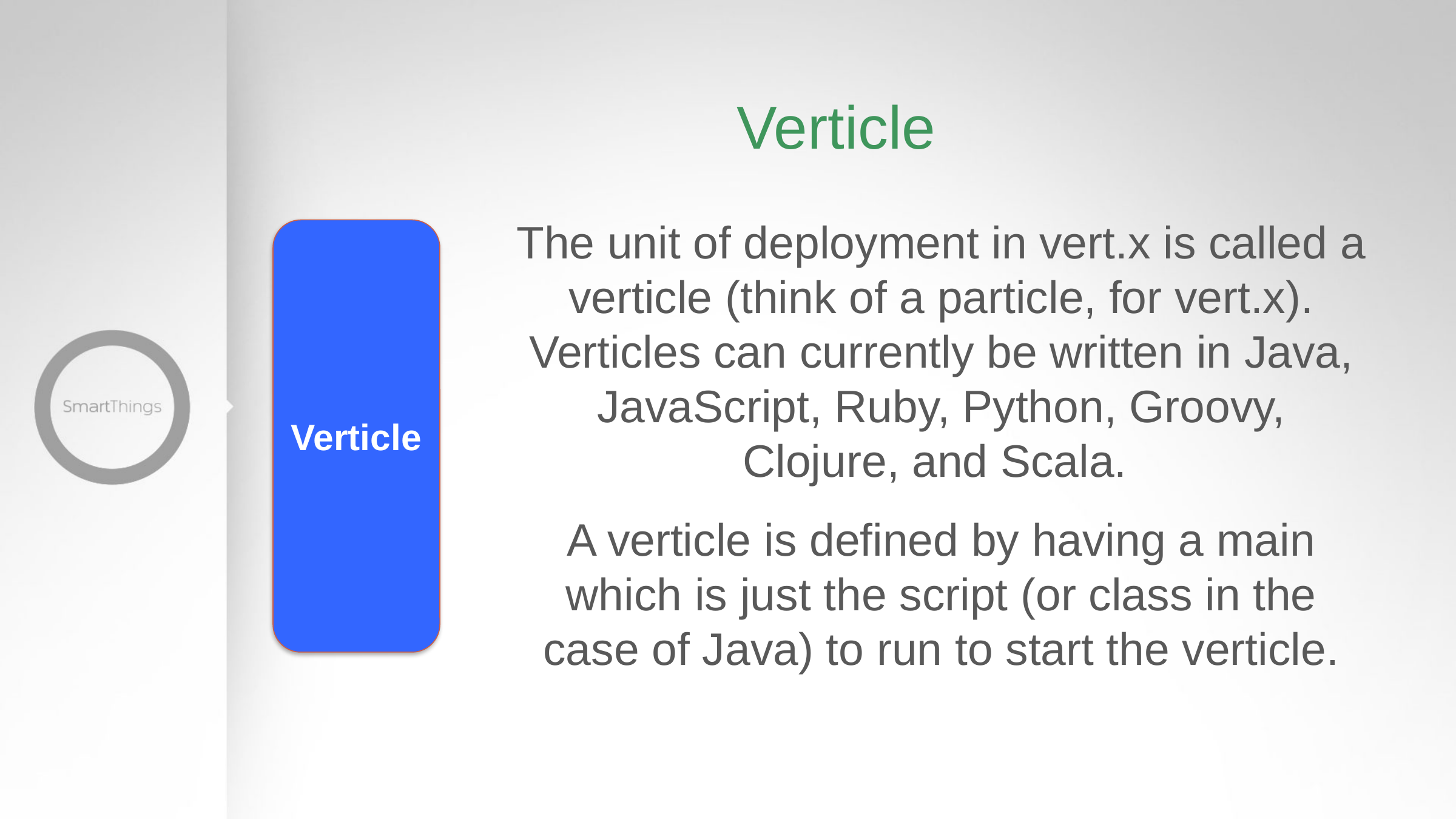

# Verticle
The unit of deployment in vert.x is called a verticle (think of a particle, for vert.x). Verticles can currently be written in Java, JavaScript, Ruby, Python, Groovy, Clojure, and Scala.
A verticle is defined by having a main which is just the script (or class in the case of Java) to run to start the verticle.
Verticle